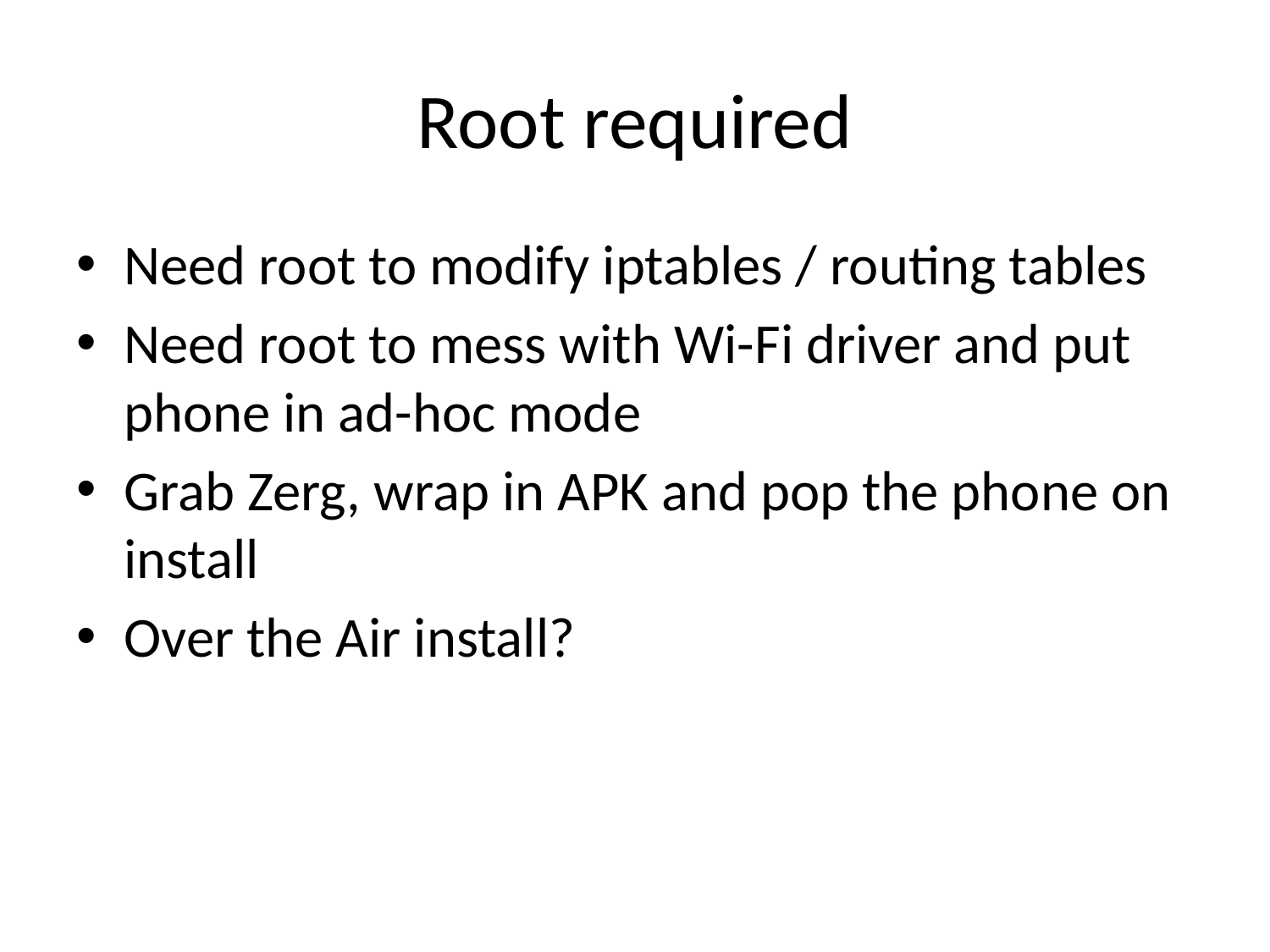

# Root required
Need root to modify iptables / routing tables
Need root to mess with Wi-Fi driver and put phone in ad-hoc mode
Grab Zerg, wrap in APK and pop the phone on install
Over the Air install?